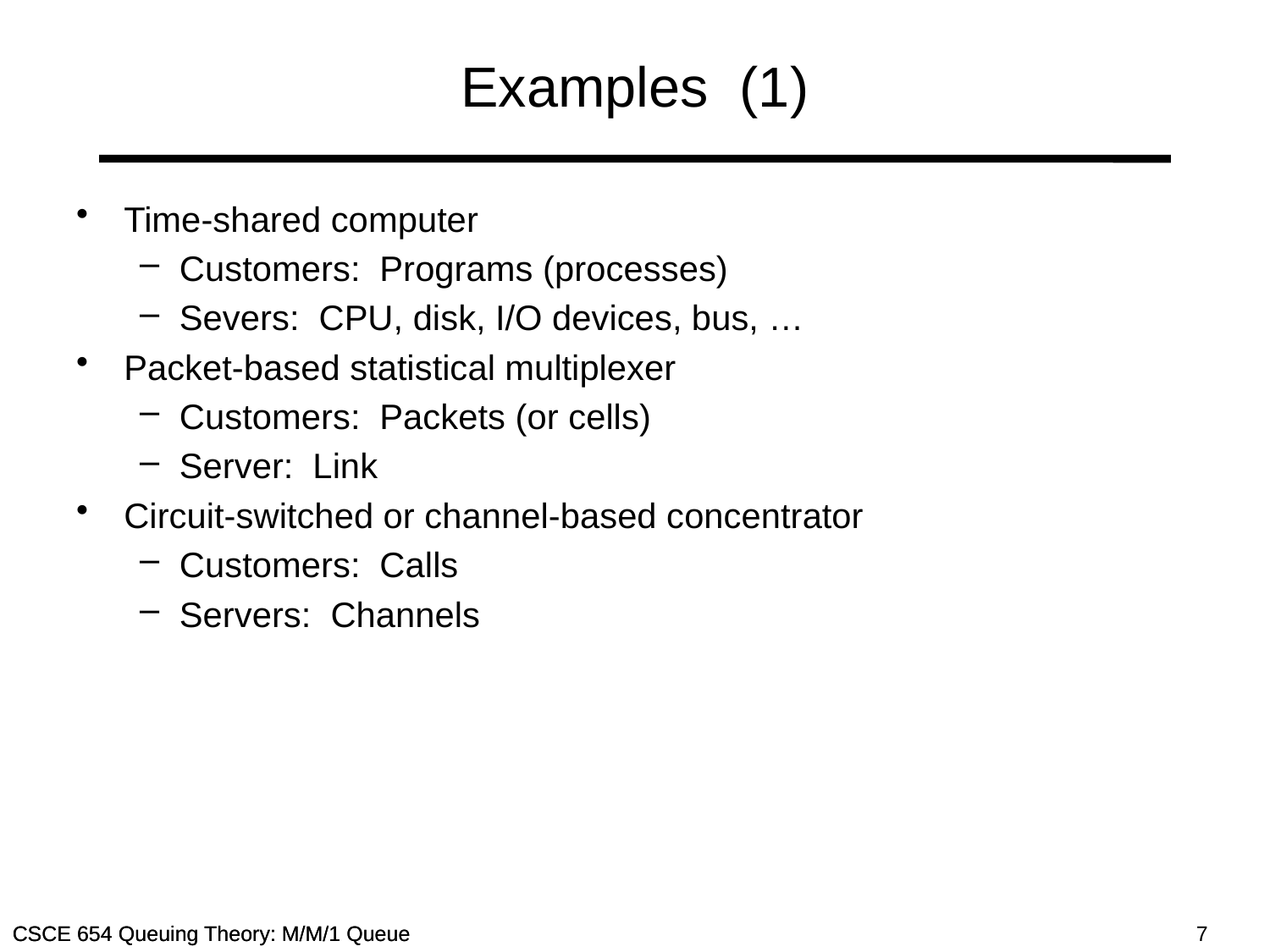

# Examples  (1)
Time-shared computer
Customers:  Programs (processes)
Severs:  CPU, disk, I/O devices, bus, …
Packet-based statistical multiplexer
Customers:  Packets (or cells)
Server:  Link
Circuit-switched or channel-based concentrator
Customers:  Calls
Servers:  Channels